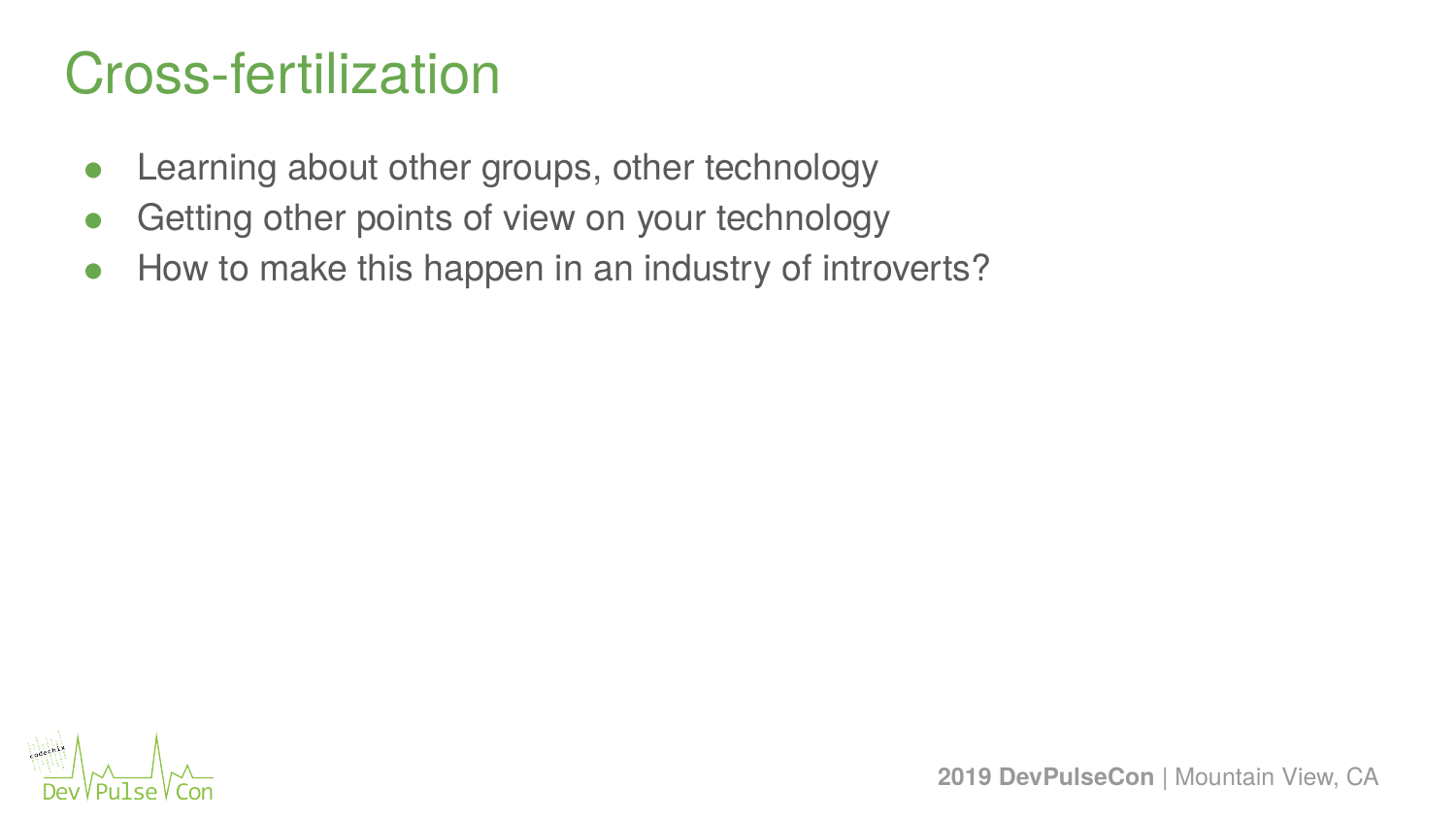

23
# Cross-fertilization
Learning about other groups, other technology
Getting other points of view on your technology
How to make this happen in an industry of introverts?